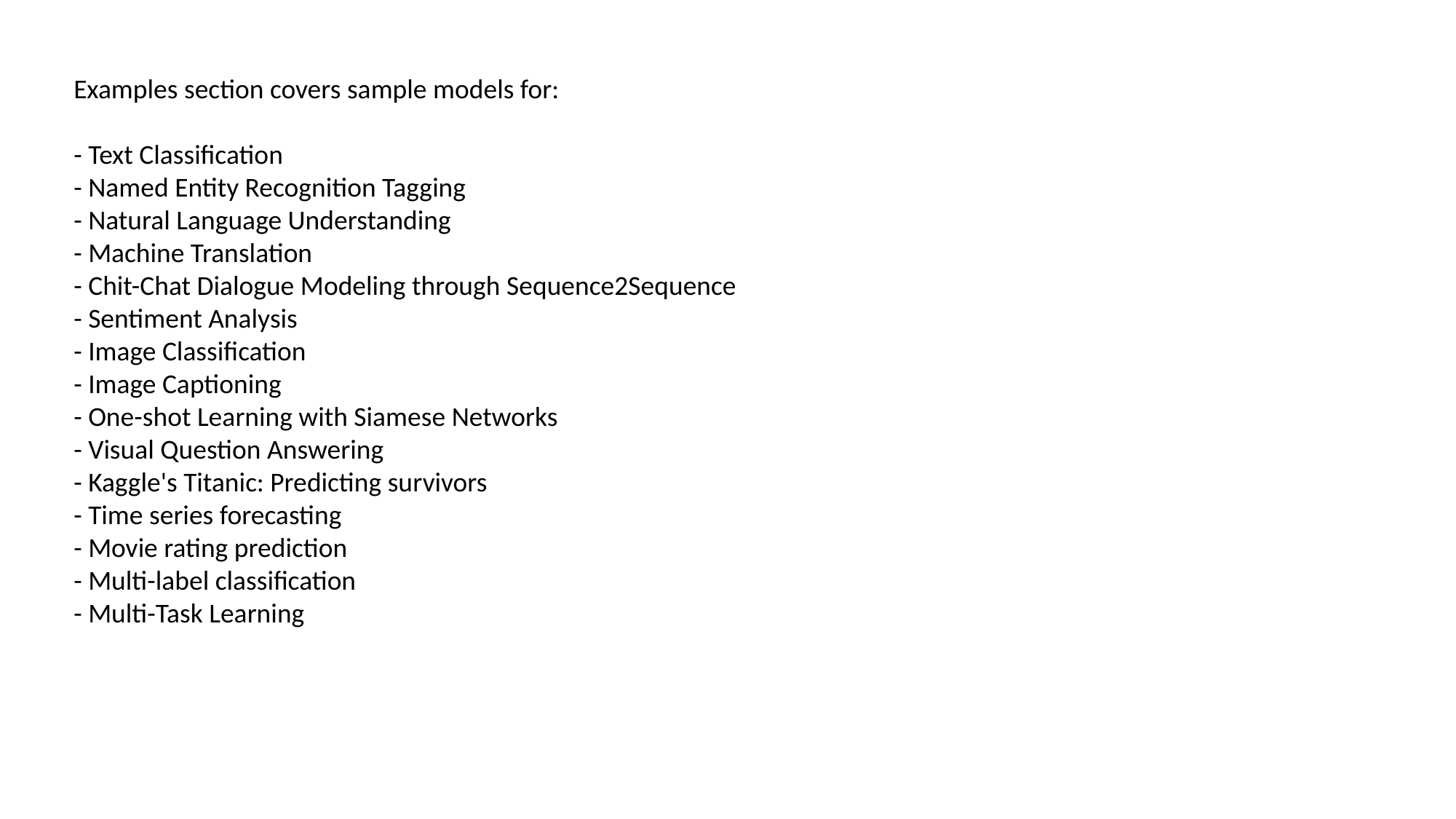

Examples section covers sample models for:

- Text Classification
- Named Entity Recognition Tagging
- Natural Language Understanding
- Machine Translation
- Chit-Chat Dialogue Modeling through Sequence2Sequence
- Sentiment Analysis
- Image Classification
- Image Captioning
- One-shot Learning with Siamese Networks
- Visual Question Answering
- Kaggle's Titanic: Predicting survivors
- Time series forecasting
- Movie rating prediction
- Multi-label classification
- Multi-Task Learning